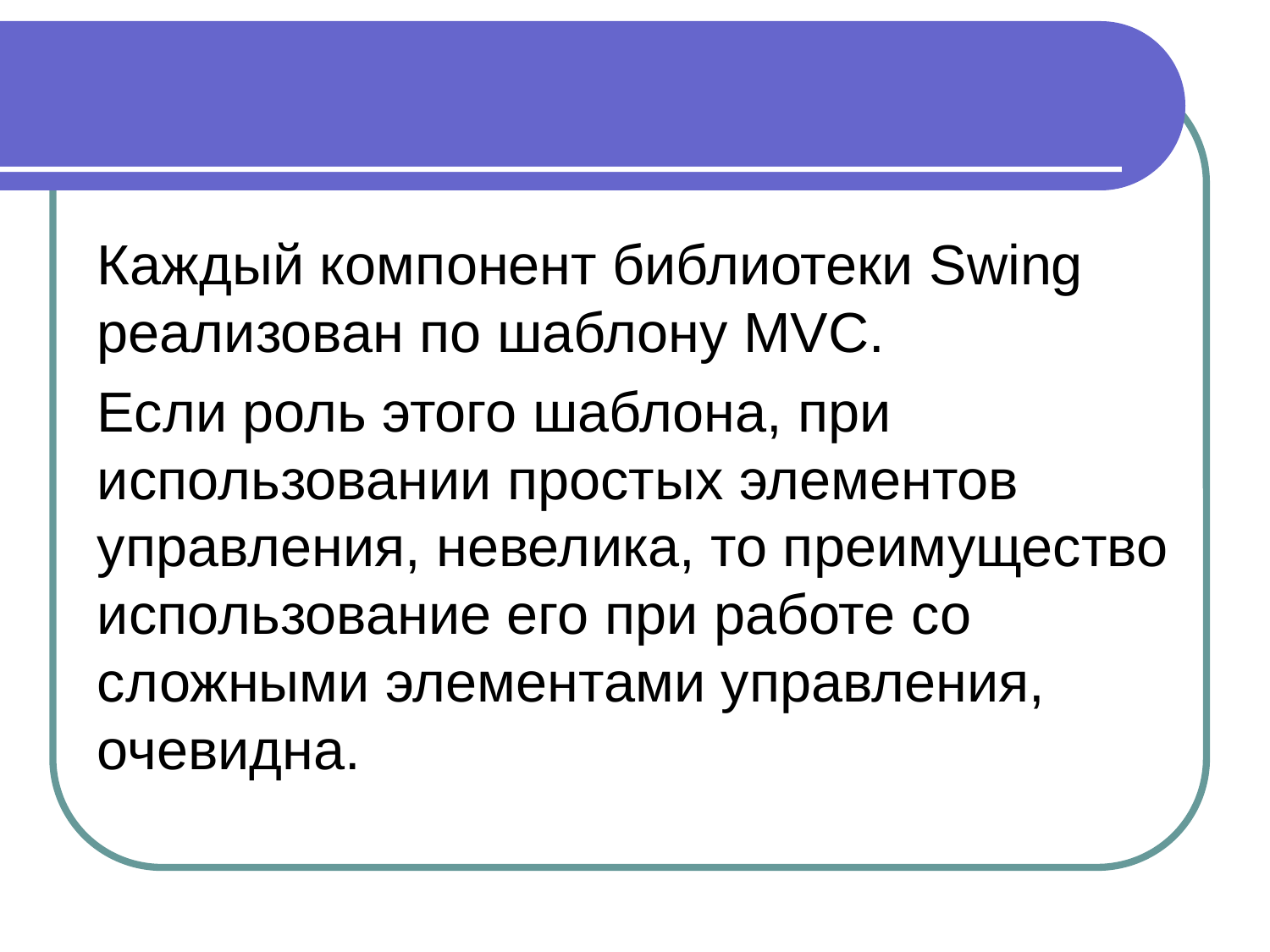

#
Каждый компонент библиотеки Swing реализован по шаблону MVC.
Если роль этого шаблона, при использовании простых элементов управления, невелика, то преимущество использование его при работе со сложными элементами управления, очевидна.